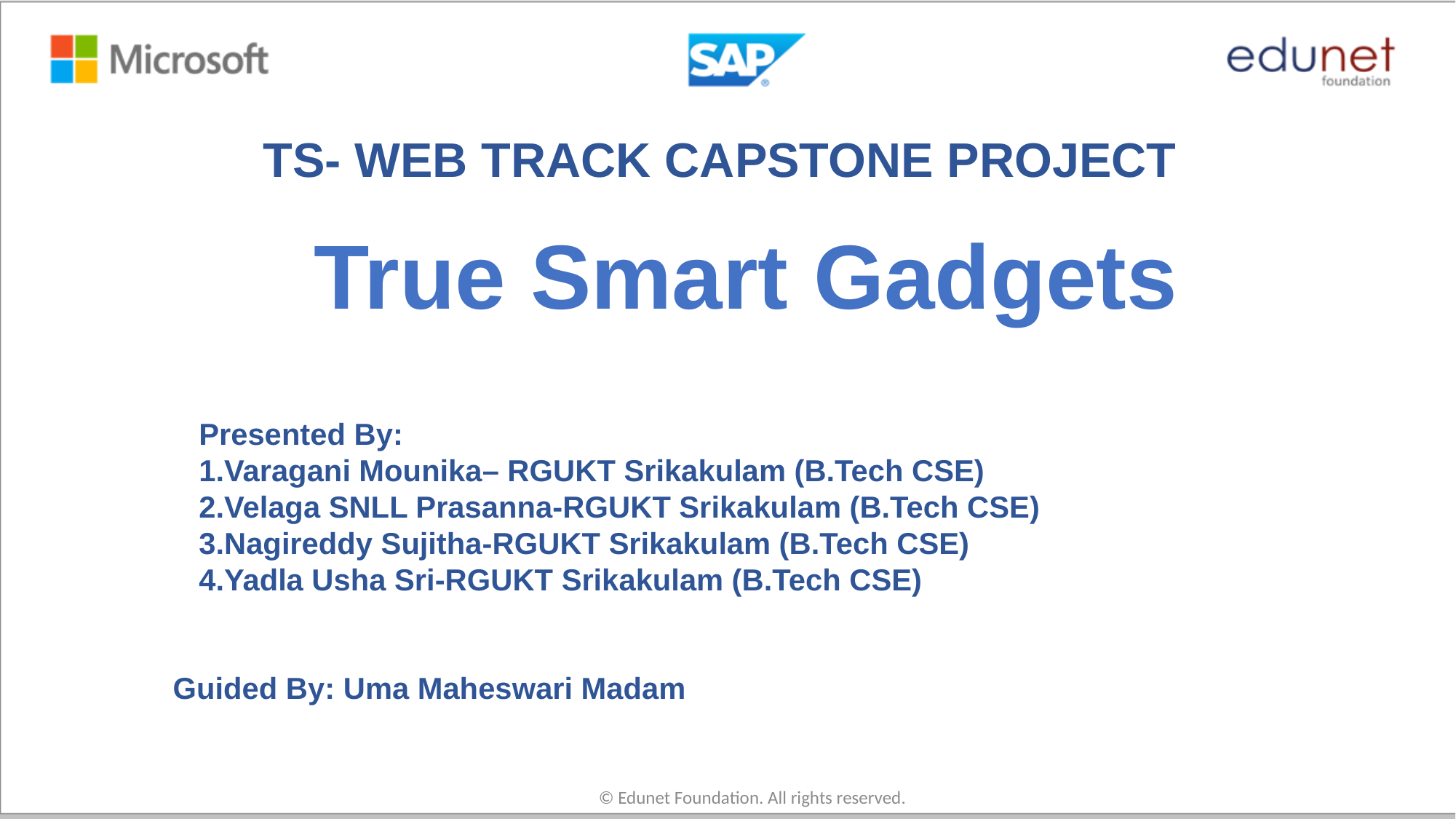

TS- WEB TRACK CAPSTONE PROJECT
# True Smart Gadgets
Presented By:
1.Varagani Mounika– RGUKT Srikakulam (B.Tech CSE)
2.Velaga SNLL Prasanna-RGUKT Srikakulam (B.Tech CSE)
3.Nagireddy Sujitha-RGUKT Srikakulam (B.Tech CSE)
4.Yadla Usha Sri-RGUKT Srikakulam (B.Tech CSE)

Guided By: Uma Maheswari Madam
© Edunet Foundation. All rights reserved.